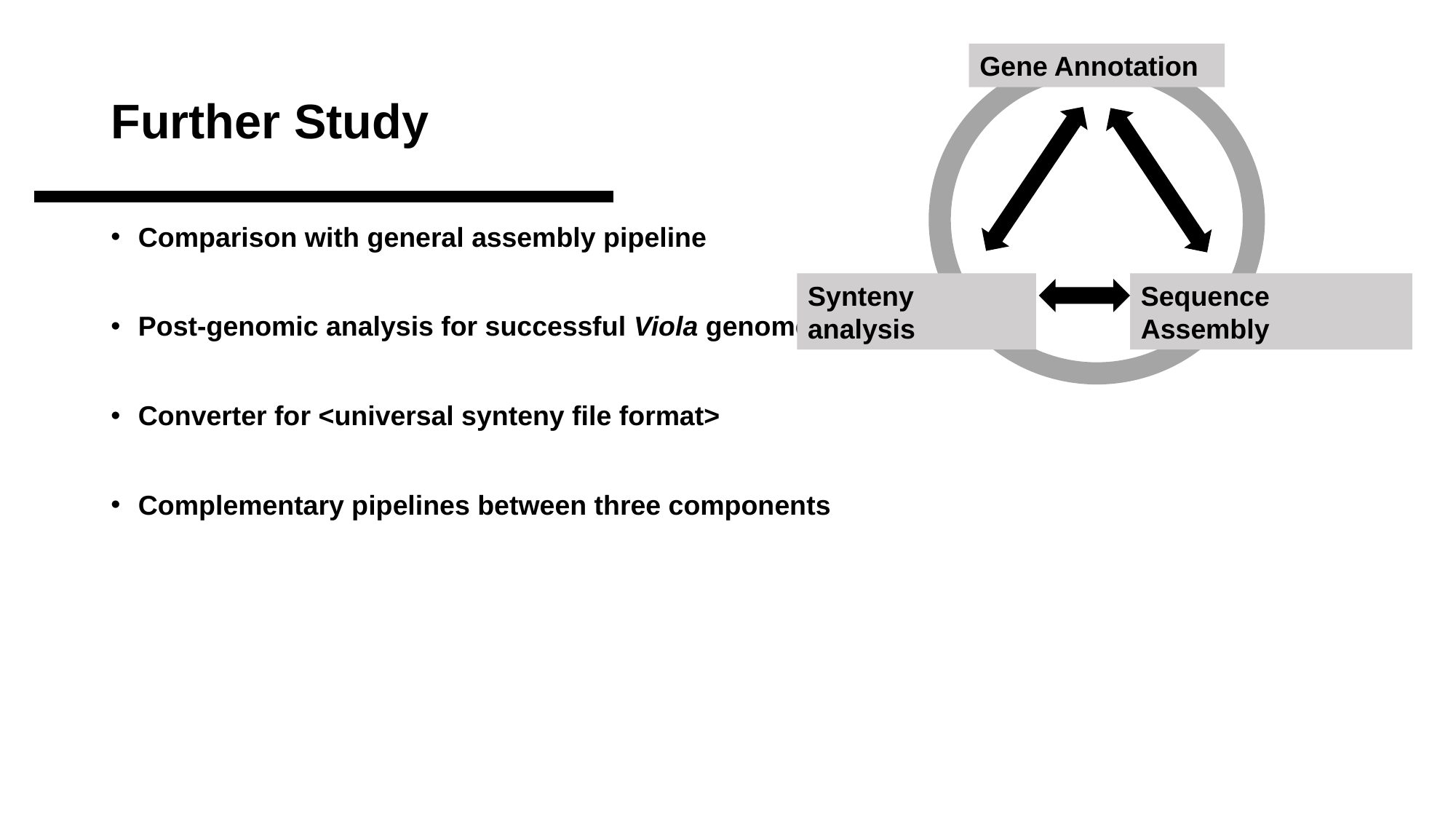

# Further Study
Gene Annotation

Synteny analysis
Sequence Assembly

Comparison with general assembly pipeline

Post-genomic analysis for successful Viola genome

Converter for <universal synteny file format>

Complementary pipelines between three components